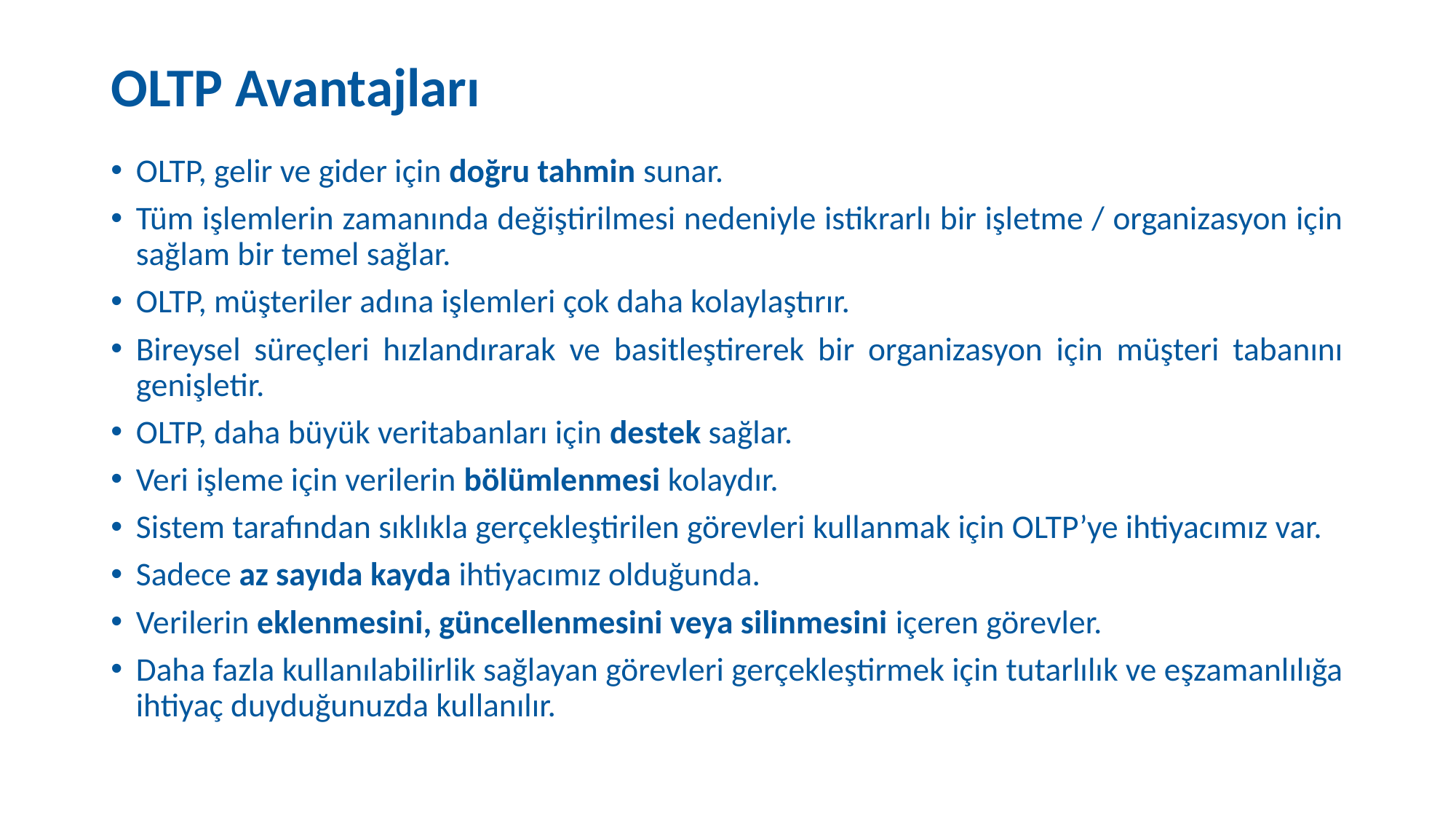

# OLTP Avantajları
OLTP, gelir ve gider için doğru tahmin sunar.
Tüm işlemlerin zamanında değiştirilmesi nedeniyle istikrarlı bir işletme / organizasyon için sağlam bir temel sağlar.
OLTP, müşteriler adına işlemleri çok daha kolaylaştırır.
Bireysel süreçleri hızlandırarak ve basitleştirerek bir organizasyon için müşteri tabanını genişletir.
OLTP, daha büyük veritabanları için destek sağlar.
Veri işleme için verilerin bölümlenmesi kolaydır.
Sistem tarafından sıklıkla gerçekleştirilen görevleri kullanmak için OLTP’ye ihtiyacımız var.
Sadece az sayıda kayda ihtiyacımız olduğunda.
Verilerin eklenmesini, güncellenmesini veya silinmesini içeren görevler.
Daha fazla kullanılabilirlik sağlayan görevleri gerçekleştirmek için tutarlılık ve eşzamanlılığa ihtiyaç duyduğunuzda kullanılır.